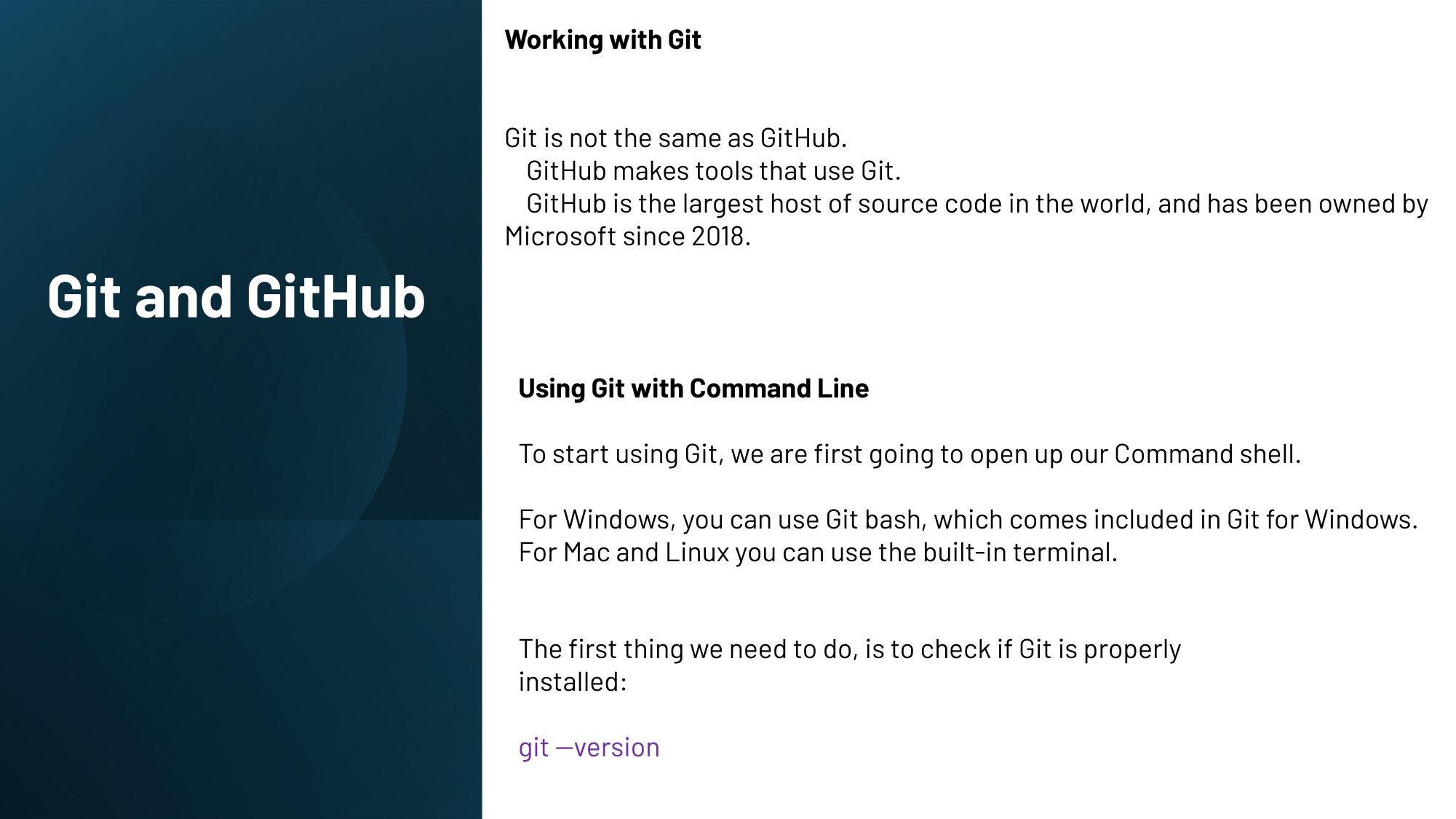

Working with Git

Git is not the same as GitHub.
    GitHub makes tools that use Git.
    GitHub is the largest host of source code in the world, and has been owned by Microsoft since 2018.
# Git and GitHub

Using Git with Command Line

To start using Git, we are first going to open up our Command shell.

For Windows, you can use Git bash, which comes included in Git for Windows. For Mac and Linux you can use the built-in terminal.

The first thing we need to do, is to check if Git is properly installed:

git --version